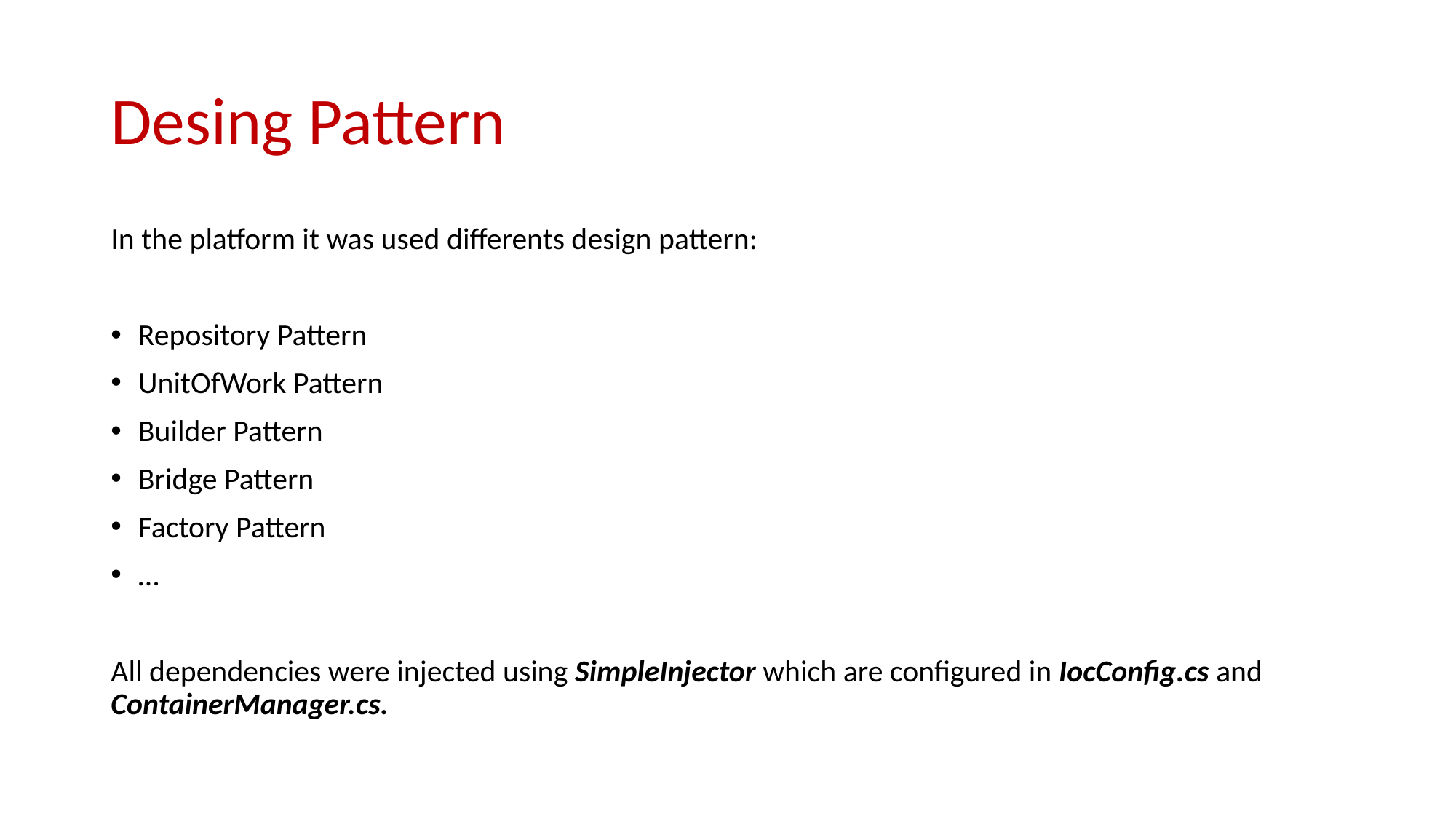

# Desing Pattern
In the platform it was used differents design pattern:

Repository Pattern
UnitOfWork Pattern
Builder Pattern
Bridge Pattern
Factory Pattern
…

All dependencies were injected using SimpleInjector which are configured in IocConfig.cs and ContainerManager.cs.